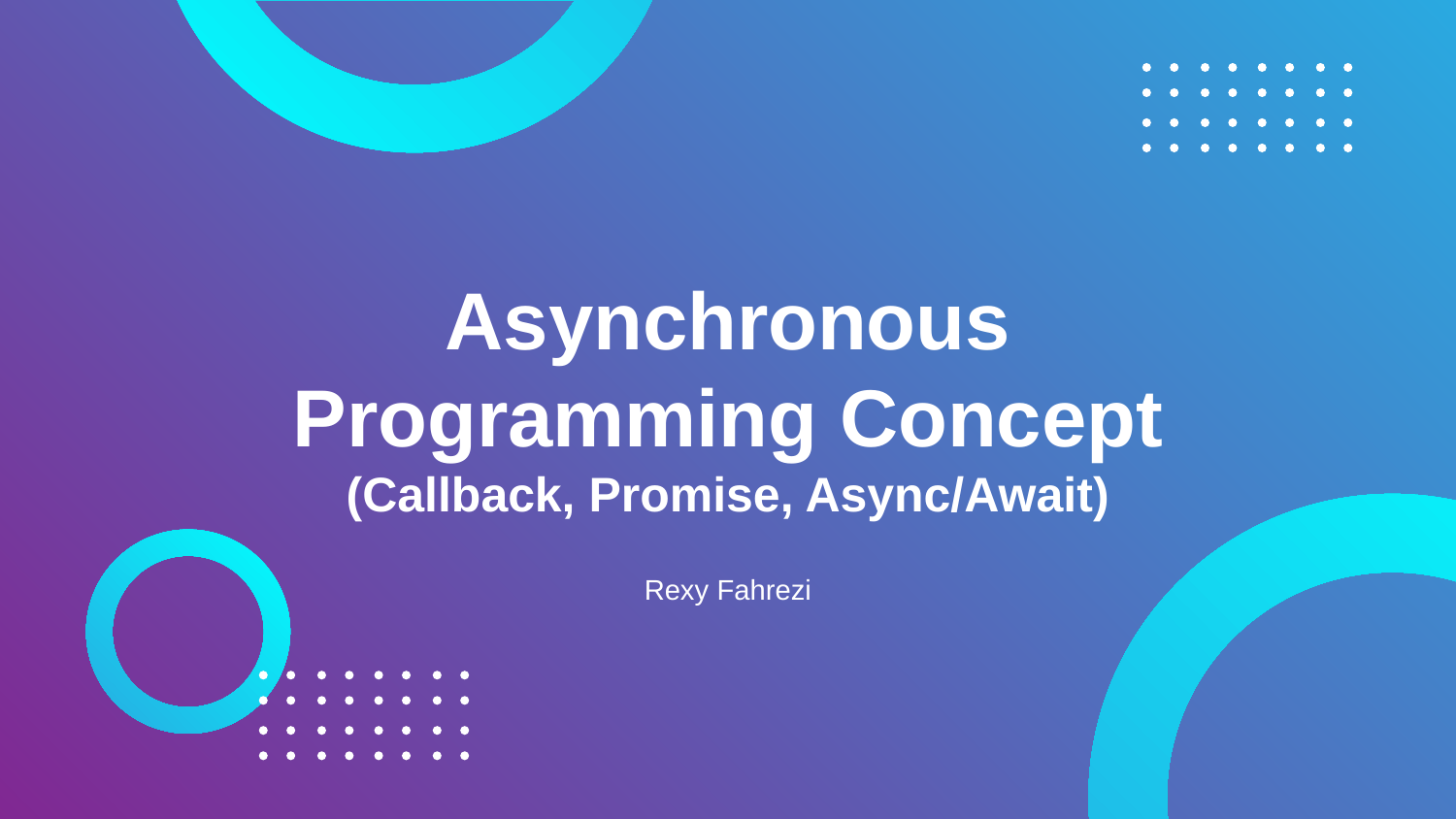

# Asynchronous Programming Concept (Callback, Promise, Async/Await)

Rexy Fahrezi